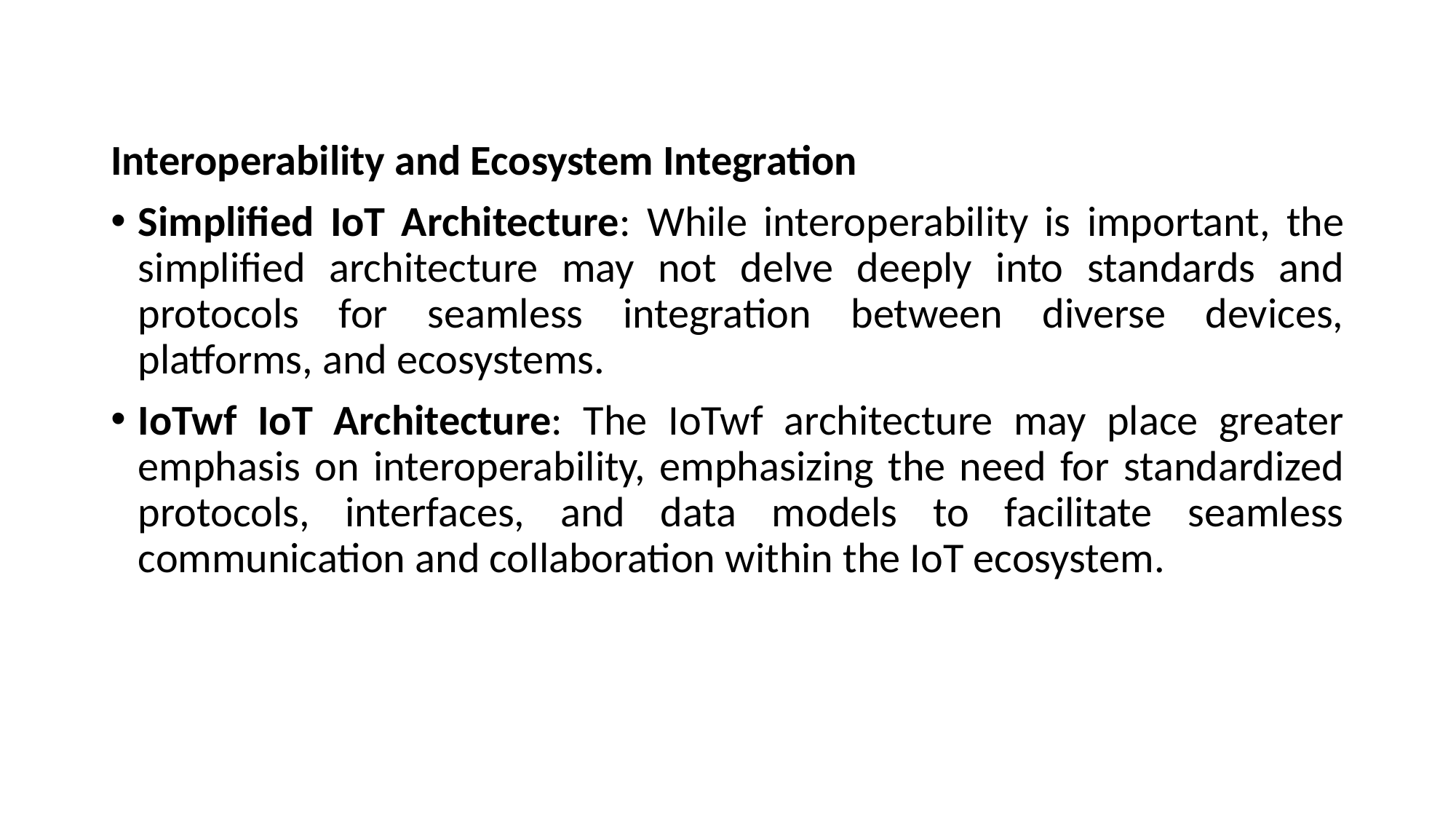

Interoperability and Ecosystem Integration
Simplified IoT Architecture: While interoperability is important, the simplified architecture may not delve deeply into standards and protocols for seamless integration between diverse devices, platforms, and ecosystems.
IoTwf IoT Architecture: The IoTwf architecture may place greater emphasis on interoperability, emphasizing the need for standardized protocols, interfaces, and data models to facilitate seamless communication and collaboration within the IoT ecosystem.